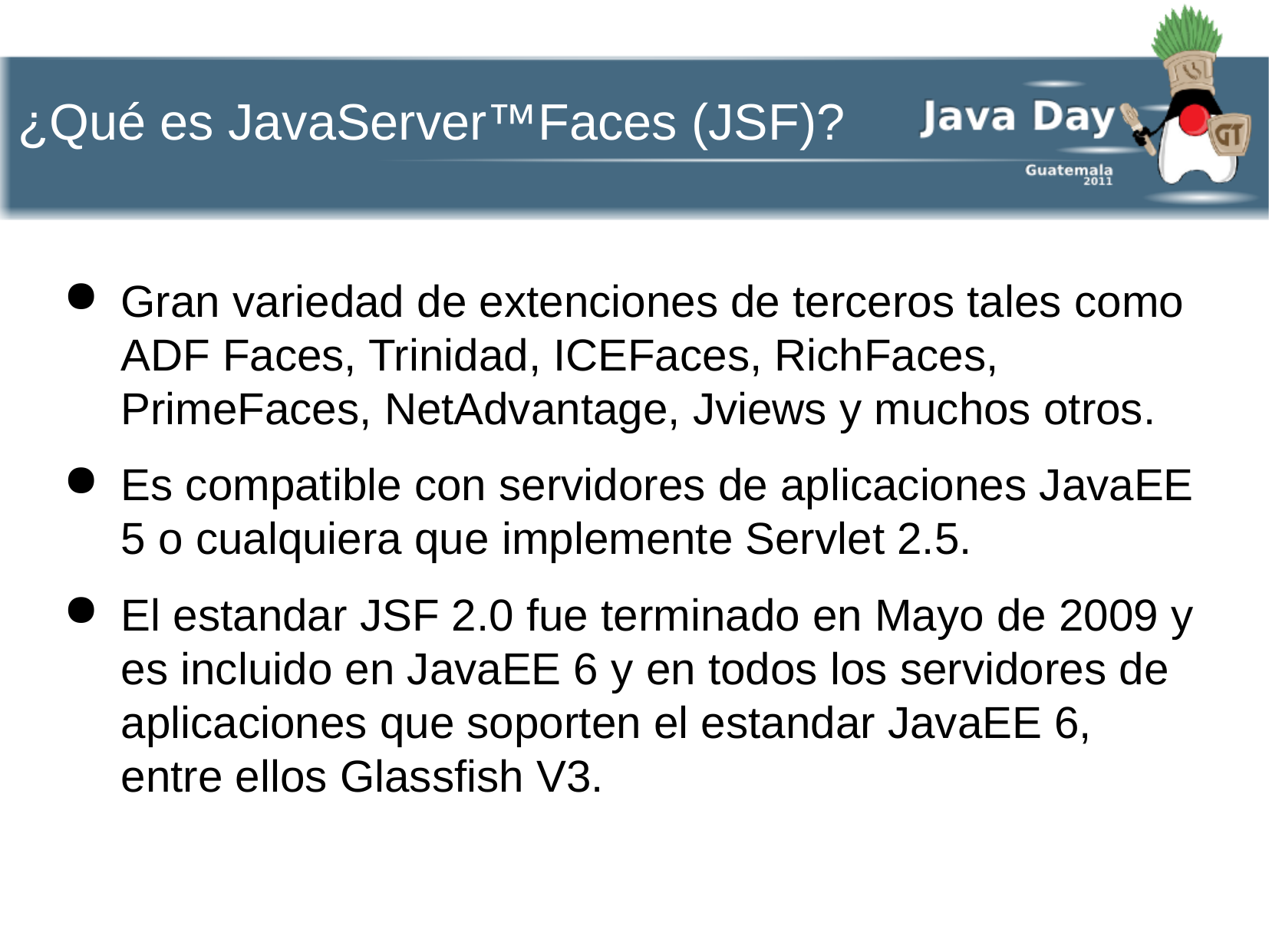

¿Qué es JavaServer™Faces (JSF)?
Gran variedad de extenciones de terceros tales como ADF Faces, Trinidad, ICEFaces, RichFaces, PrimeFaces, NetAdvantage, Jviews y muchos otros.
Es compatible con servidores de aplicaciones JavaEE 5 o cualquiera que implemente Servlet 2.5.
El estandar JSF 2.0 fue terminado en Mayo de 2009 y es incluido en JavaEE 6 y en todos los servidores de aplicaciones que soporten el estandar JavaEE 6, entre ellos Glassfish V3.